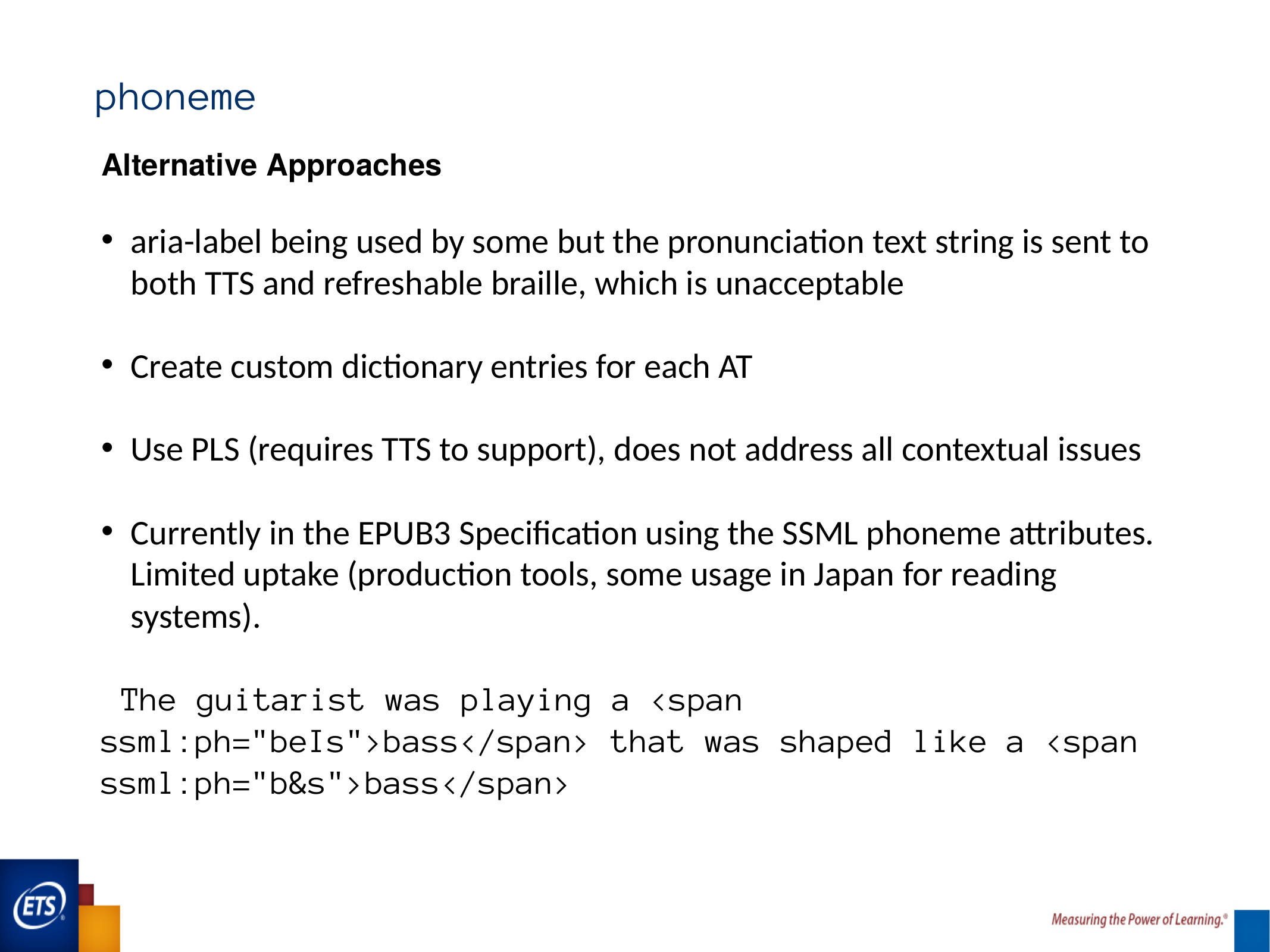

# phoneme
Alternative Approaches

aria-label being used by some but the pronunciation text string is sent to both TTS and refreshable braille, which is unacceptable
Create custom dictionary entries for each AT
Use PLS (requires TTS to support), does not address all contextual issues
Currently in the EPUB3 Specification using the SSML phoneme attributes. Limited uptake (production tools, some usage in Japan for reading systems).

The guitarist was playing a <span ssml:ph="beIs">bass</span> that was shaped like a <span ssml:ph="b&s">bass</span>